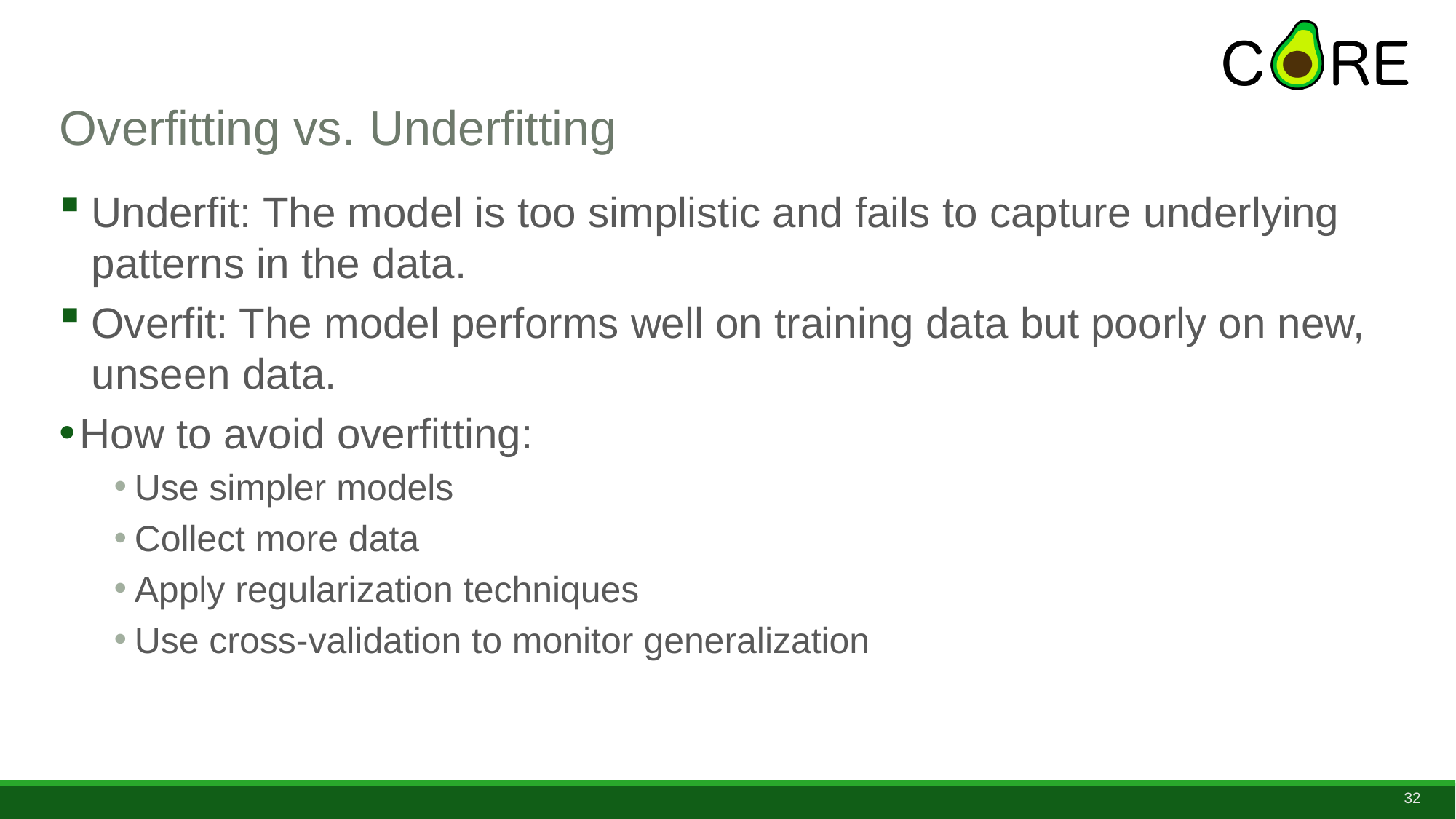

# Overfitting vs. Underfitting
Underfit: The model is too simplistic and fails to capture underlying patterns in the data.
Overfit: The model performs well on training data but poorly on new, unseen data.
How to avoid overfitting:
Use simpler models
Collect more data
Apply regularization techniques
Use cross-validation to monitor generalization